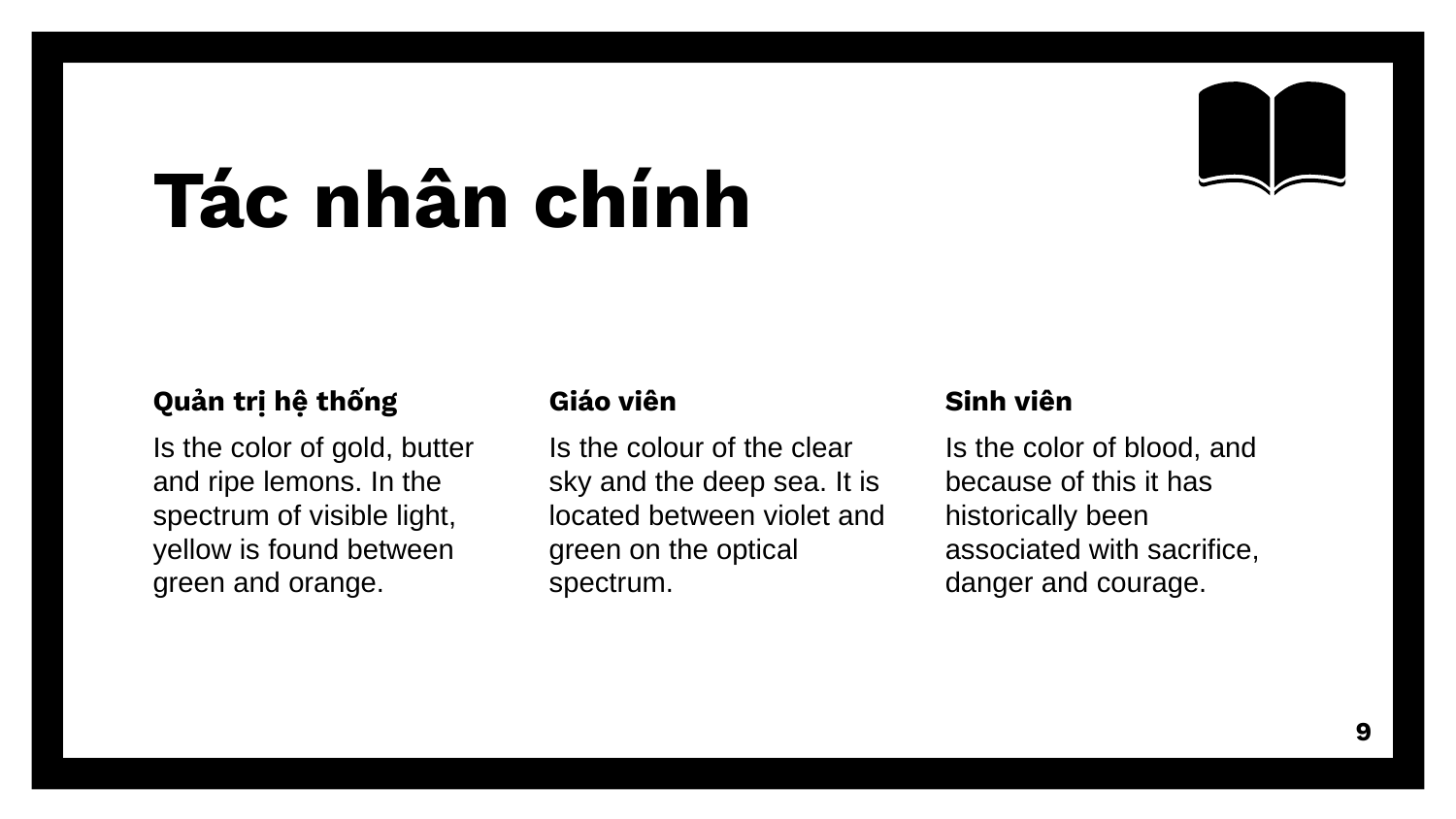

# Tác nhân chính
Quản trị hệ thống
Is the color of gold, butter and ripe lemons. In the spectrum of visible light, yellow is found between green and orange.
Giáo viên
Is the colour of the clear sky and the deep sea. It is located between violet and green on the optical spectrum.
Sinh viên
Is the color of blood, and because of this it has historically been associated with sacrifice, danger and courage.

9